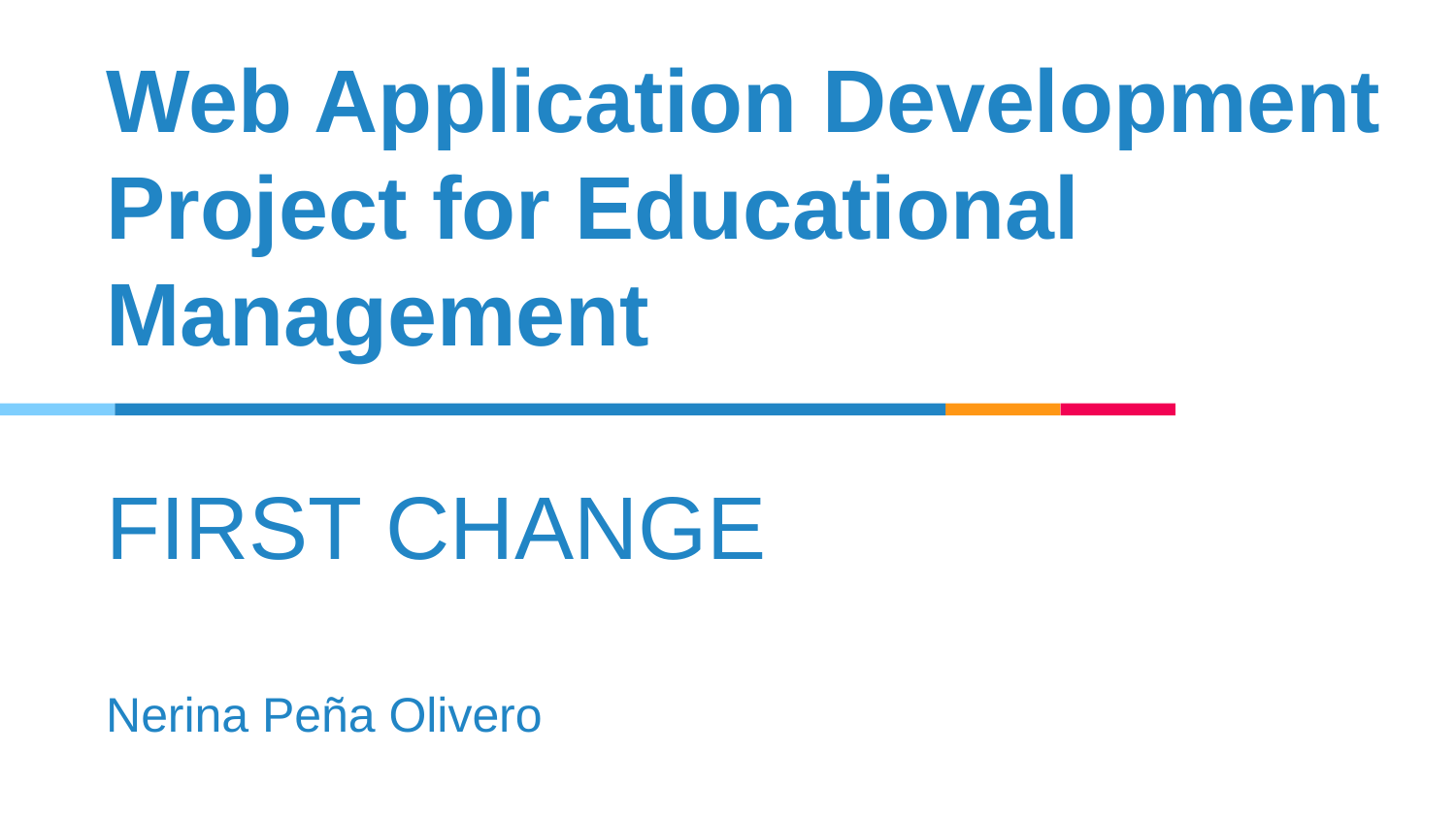

# Web Application Development Project for Educational Management
FIRST CHANGE

Nerina Peña Olivero